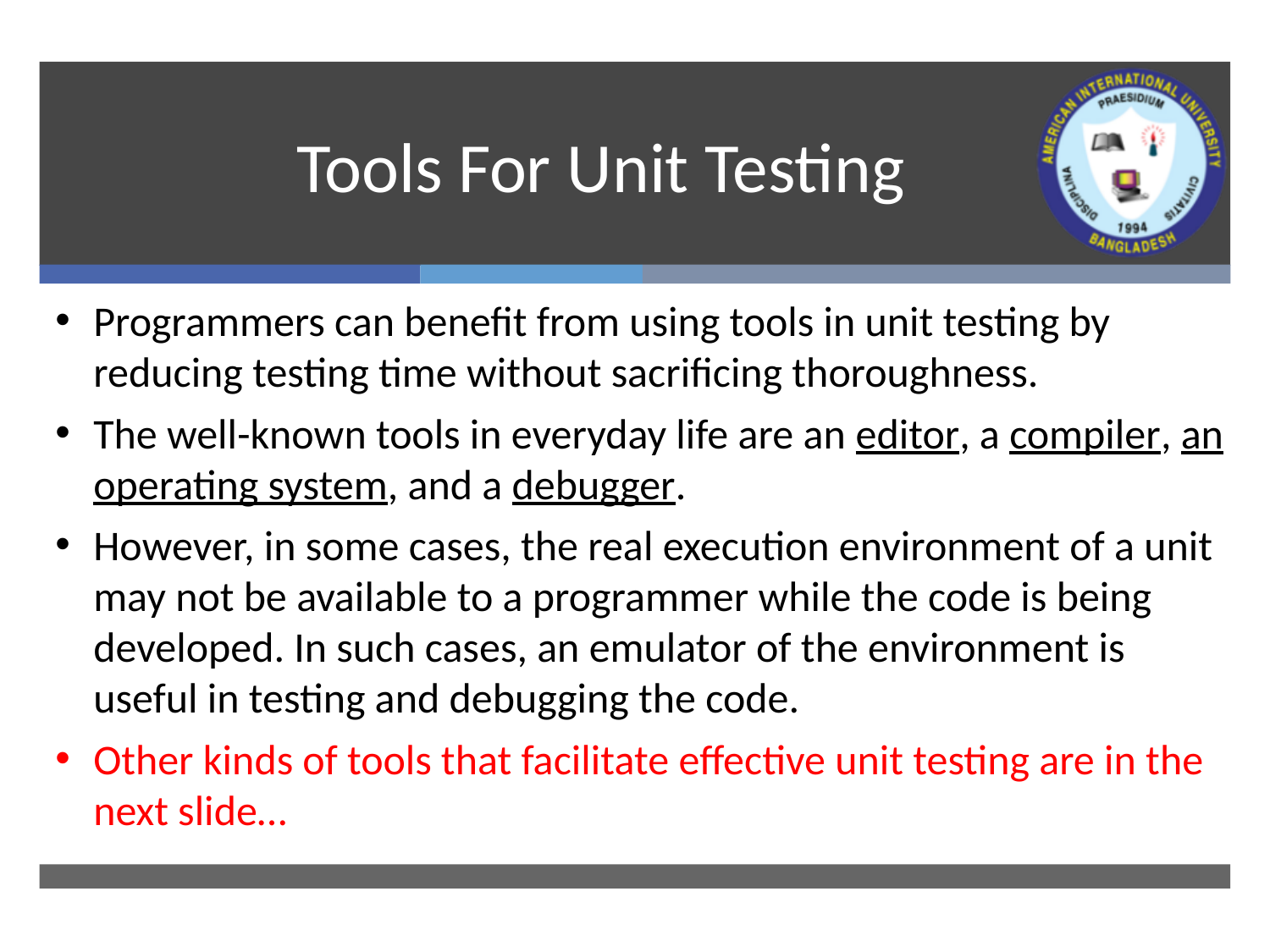

# Tools For Unit Testing
Programmers can benefit from using tools in unit testing by reducing testing time without sacrificing thoroughness.
The well-known tools in everyday life are an editor, a compiler, an operating system, and a debugger.
However, in some cases, the real execution environment of a unit may not be available to a programmer while the code is being developed. In such cases, an emulator of the environment is useful in testing and debugging the code.
Other kinds of tools that facilitate effective unit testing are in the next slide…